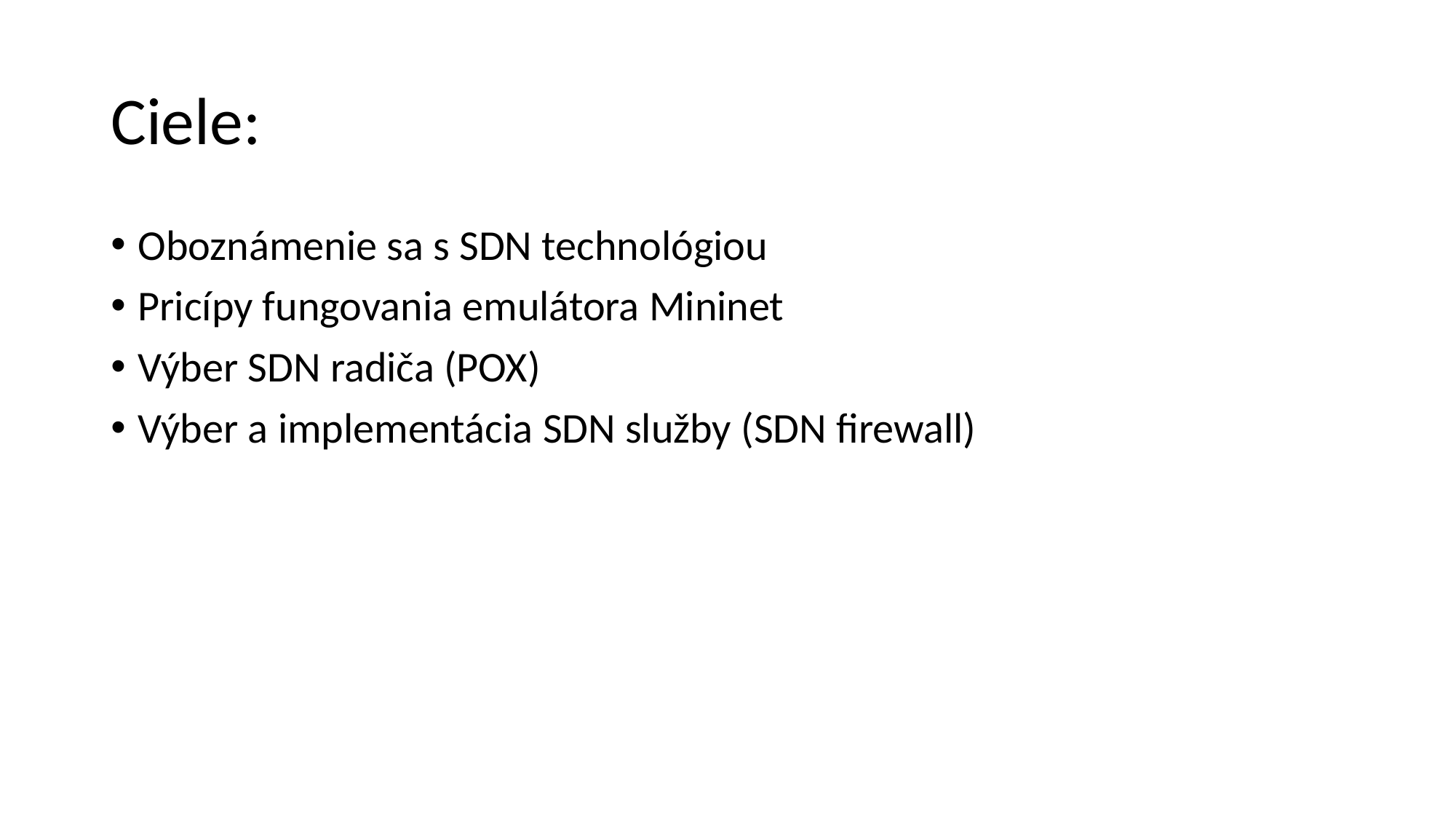

Ciele:
Oboznámenie sa s SDN technológiou
Pricípy fungovania emulátora Mininet
Výber SDN radiča (POX)
Výber a implementácia SDN služby (SDN firewall)